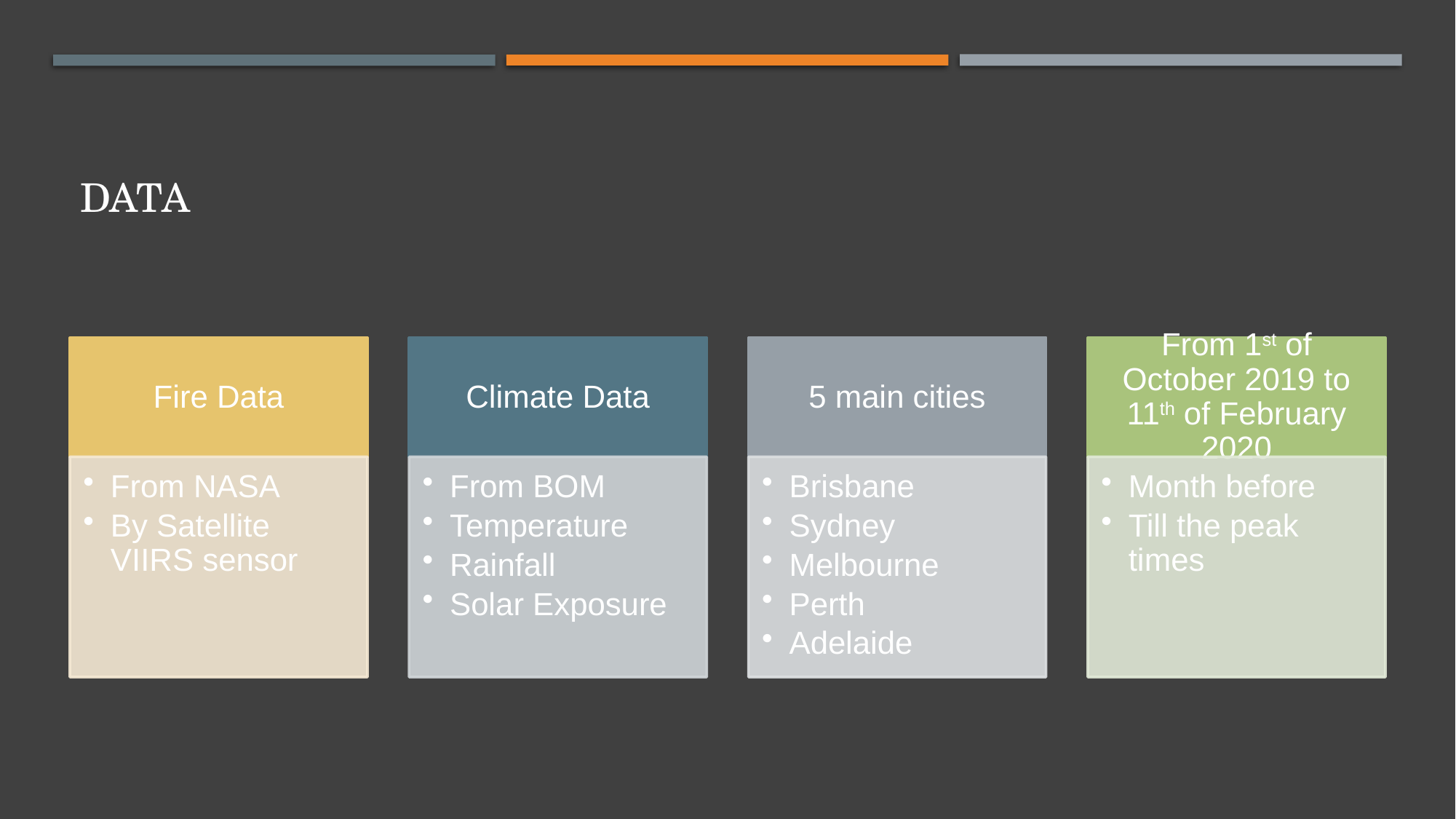

# data
Fire Data
From NASA
By Satellite VIIRS sensor
Climate Data
From BOM
Temperature
Rainfall
Solar Exposure
5 main cities
Brisbane
Sydney
Melbourne
Perth
Adelaide
From 1st of October 2019 to 11th of February 2020
Month before
Till the peak times